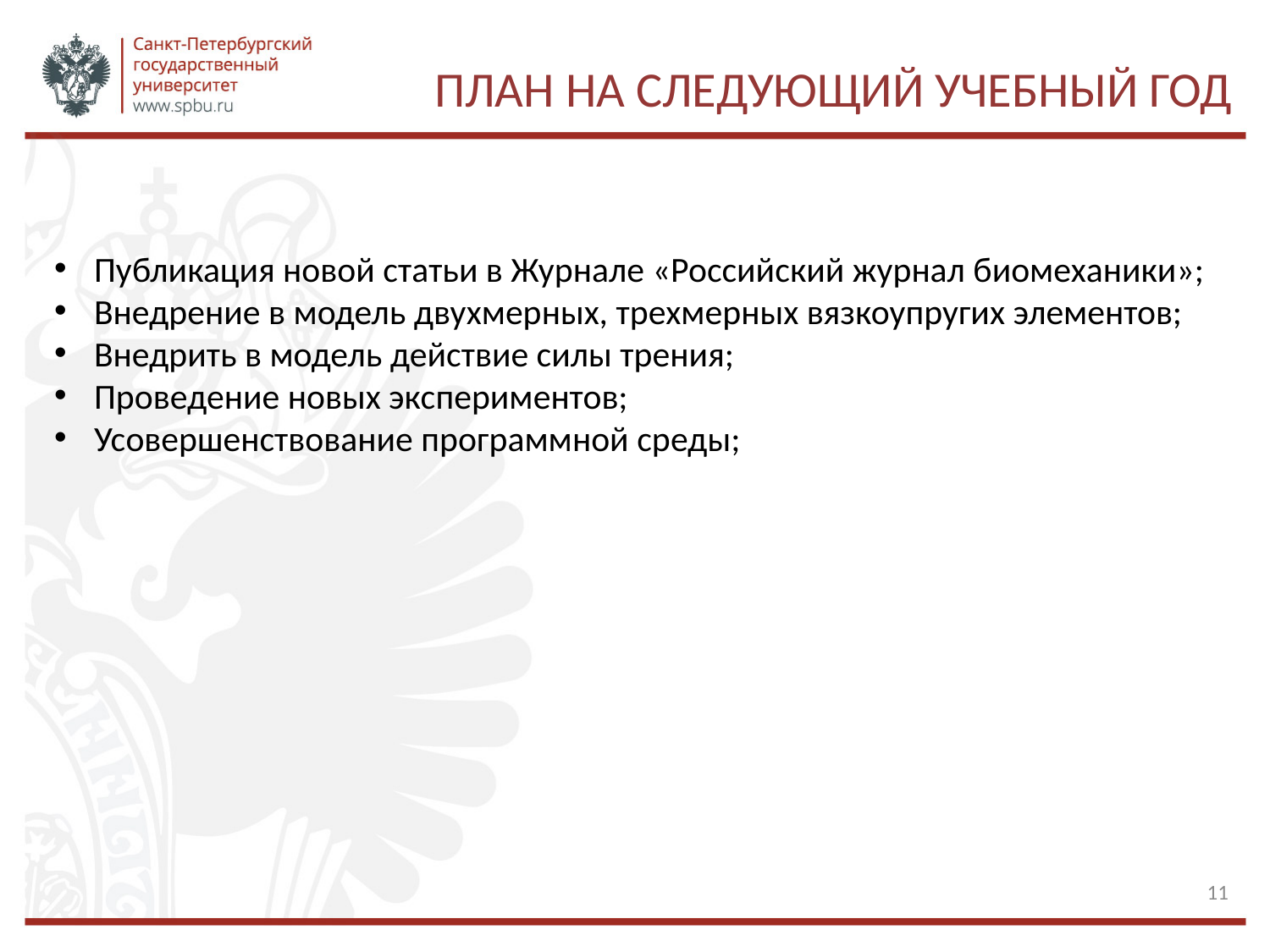

# План на следующий учебный год
Публикация новой статьи в Журнале «Российский журнал биомеханики»;
Внедрение в модель двухмерных, трехмерных вязкоупругих элементов;
Внедрить в модель действие силы трения;
Проведение новых экспериментов;
Усовершенствование программной среды;

11